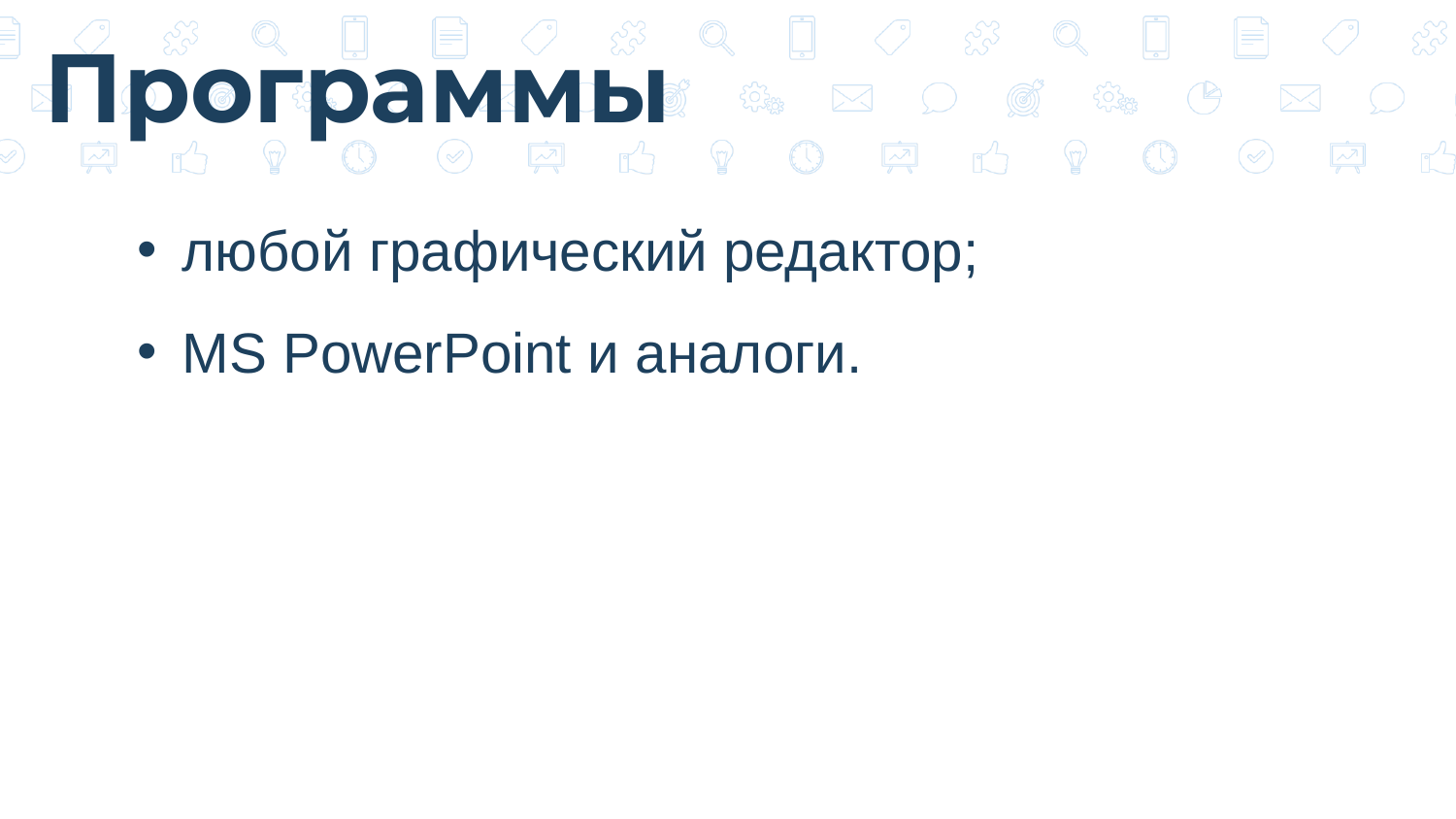

Программы
любой графический редактор;
MS PowerPoint и аналоги.